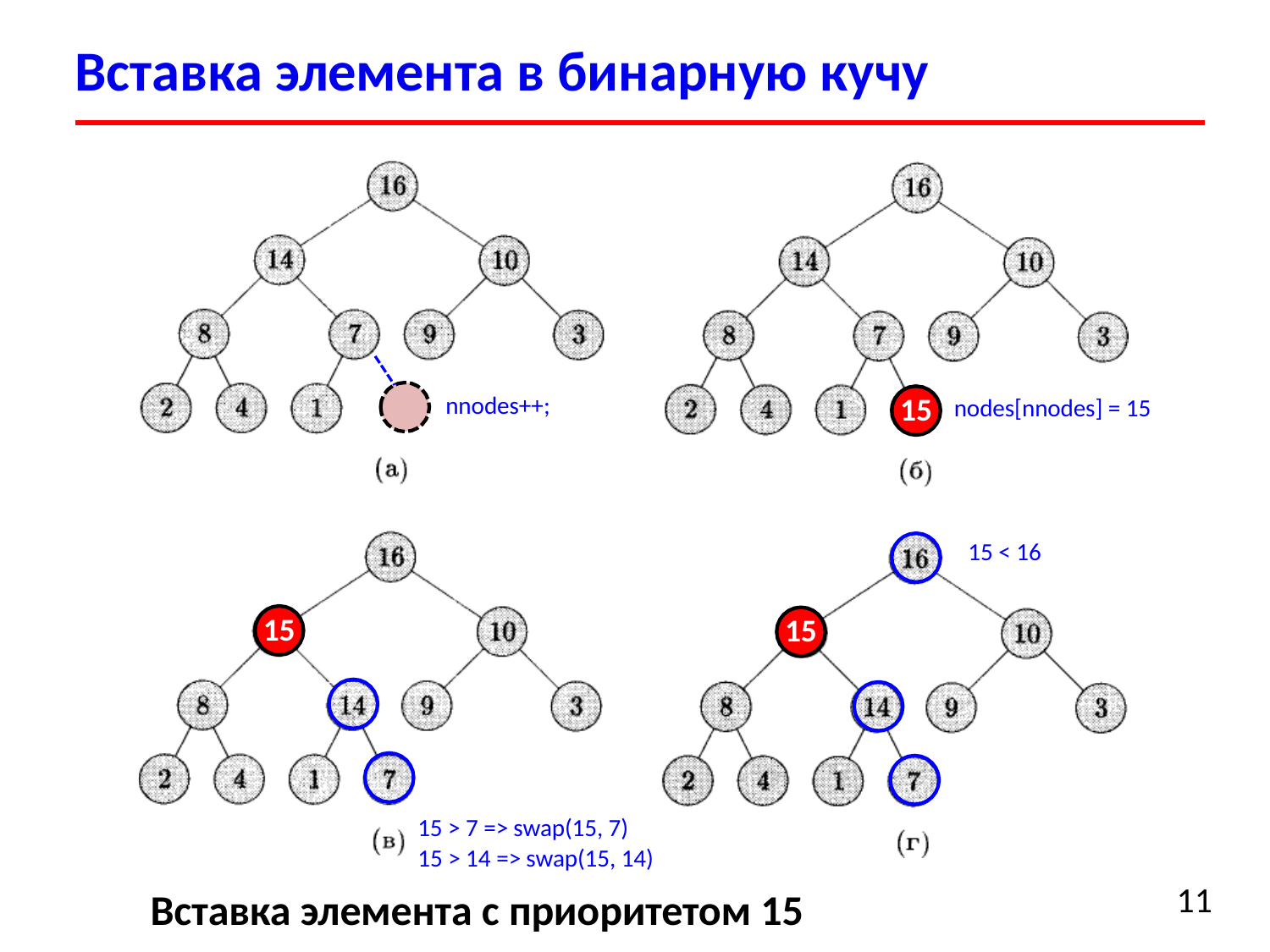

# Вставка элемента в бинарную кучу

15
nnodes++;

nodes[nnodes] = 15

15 < 16

15
15

15 > 7 => swap(15, 7)
15 > 14 => swap(15, 14)
Вставка элемента с приоритетом 15
11